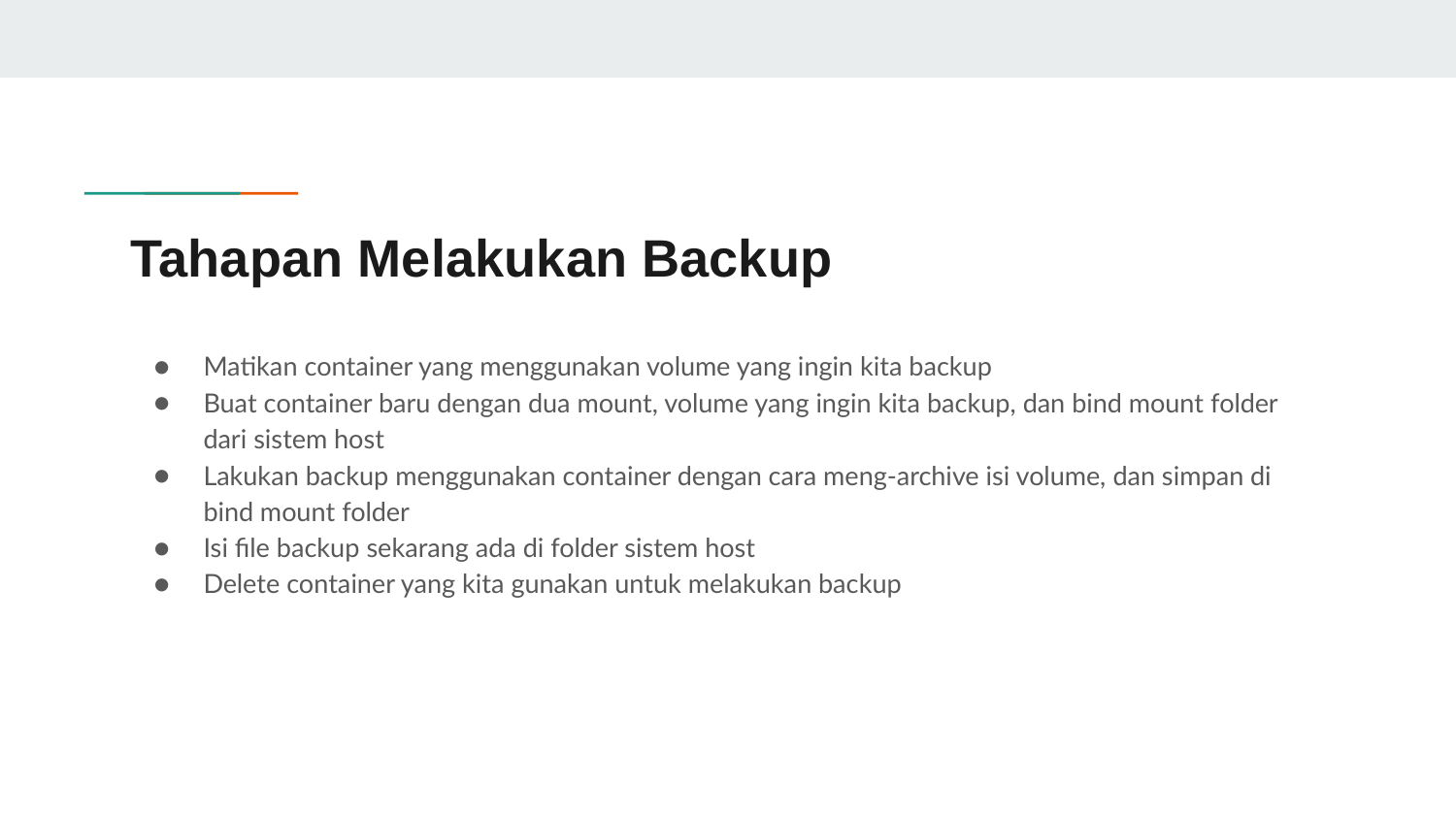

# Tahapan Melakukan Backup
Matikan container yang menggunakan volume yang ingin kita backup
Buat container baru dengan dua mount, volume yang ingin kita backup, dan bind mount folder dari sistem host
Lakukan backup menggunakan container dengan cara meng-archive isi volume, dan simpan di bind mount folder
Isi file backup sekarang ada di folder sistem host
Delete container yang kita gunakan untuk melakukan backup